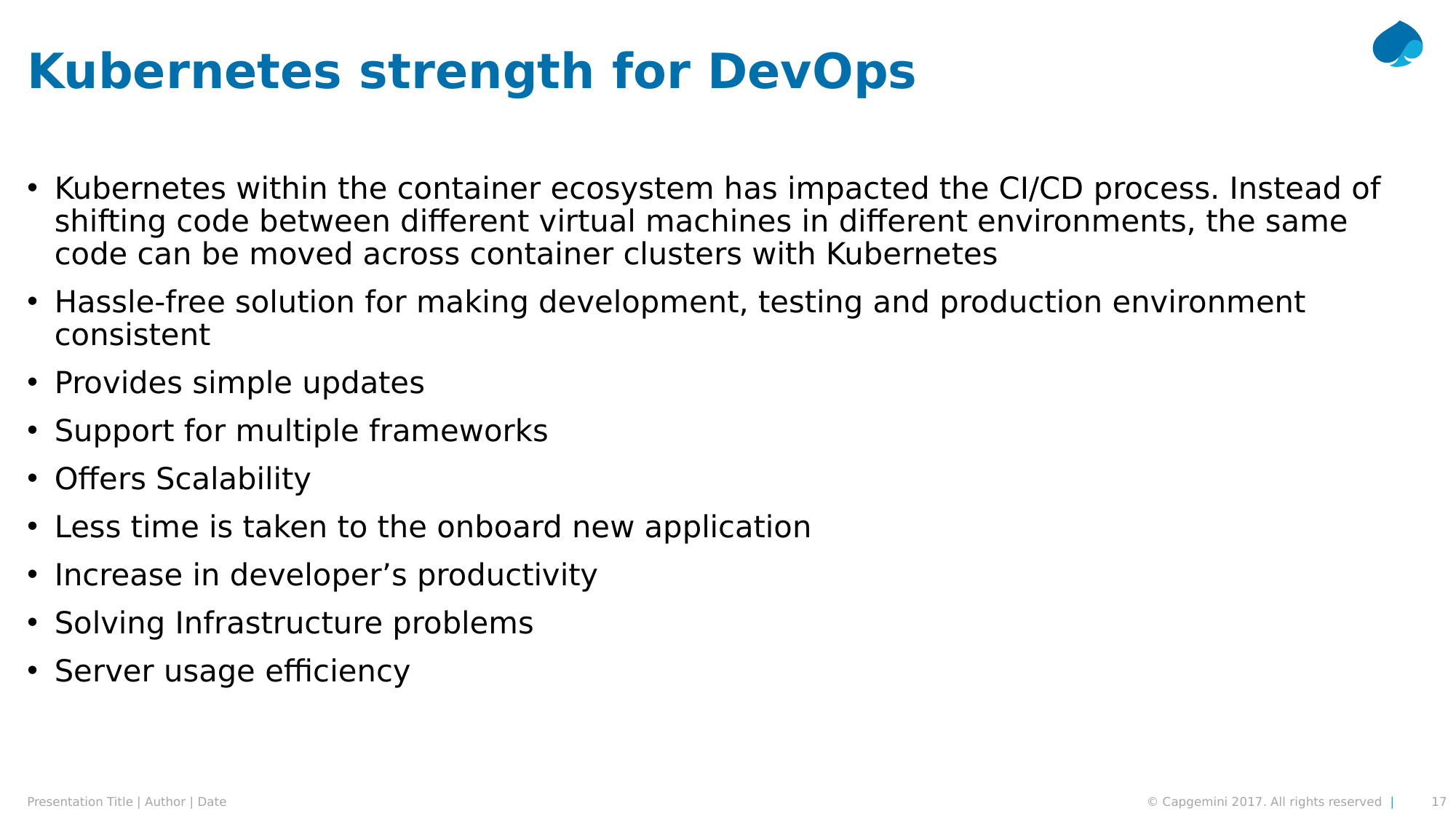

# Kubernetes strength for DevOps
Kubernetes within the container ecosystem has impacted the CI/CD process. Instead of shifting code between different virtual machines in different environments, the same code can be moved across container clusters with Kubernetes
Hassle-free solution for making development, testing and production environment consistent
Provides simple updates
Support for multiple frameworks
Offers Scalability
Less time is taken to the onboard new application
Increase in developer’s productivity
Solving Infrastructure problems
Server usage efficiency